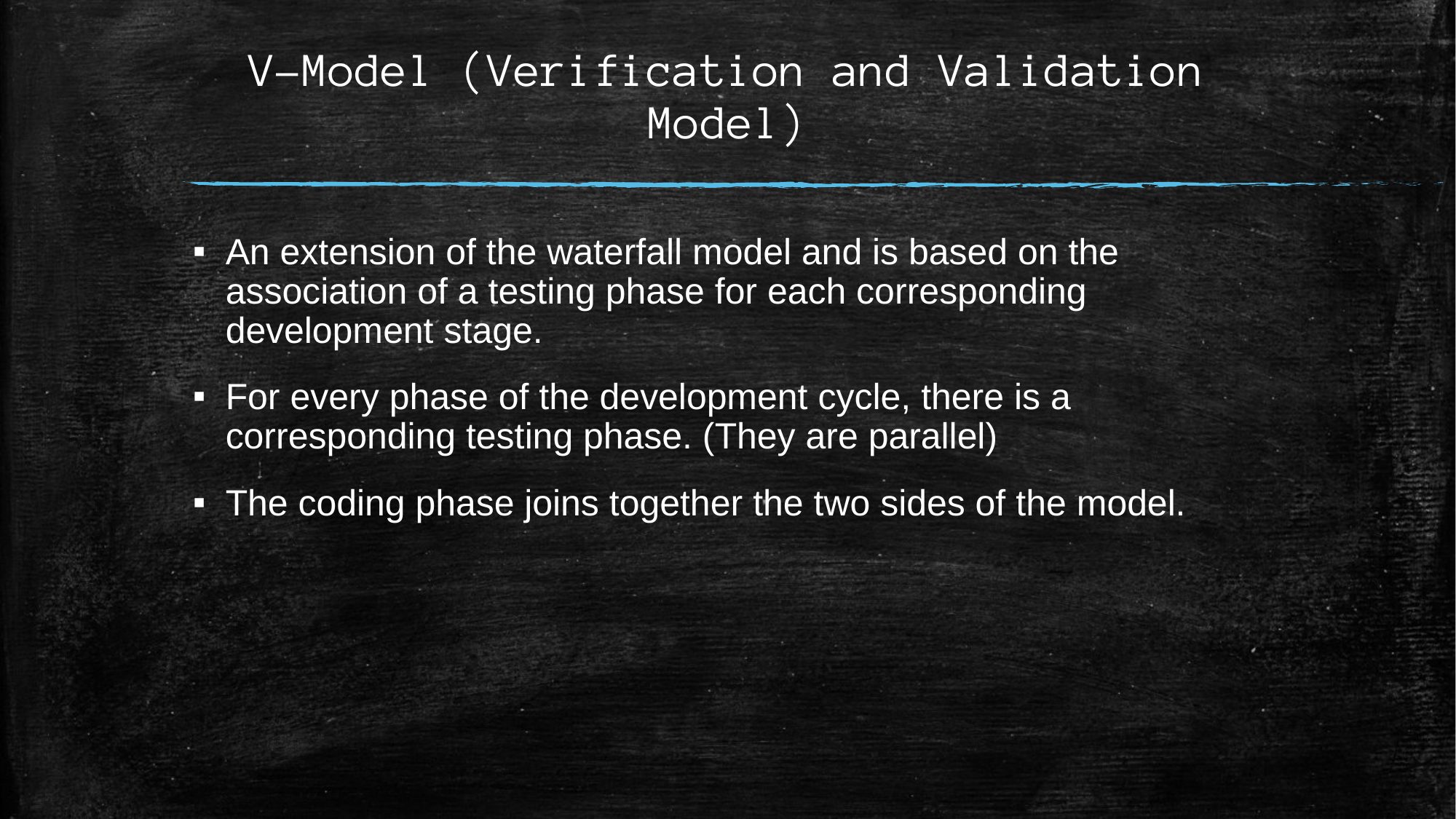

# V-Model (Verification and Validation Model)
An extension of the waterfall model and is based on the association of a testing phase for each corresponding development stage.
For every phase of the development cycle, there is a corresponding testing phase. (They are parallel)
The coding phase joins together the two sides of the model.